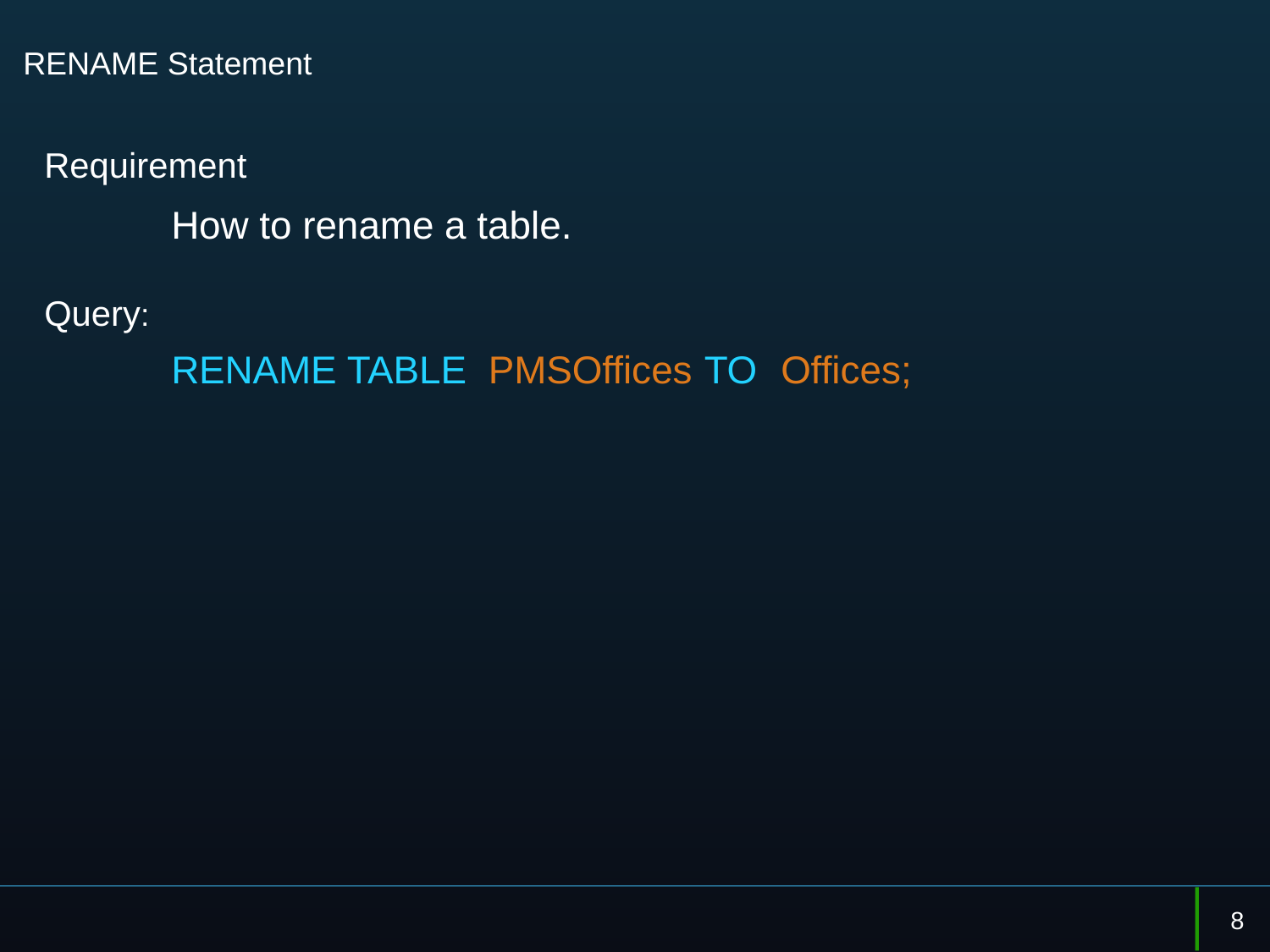

# RENAME Statement
Requirement
	How to rename a table.

Query:
	RENAME TABLE  PMSOffices TO  Offices;

8